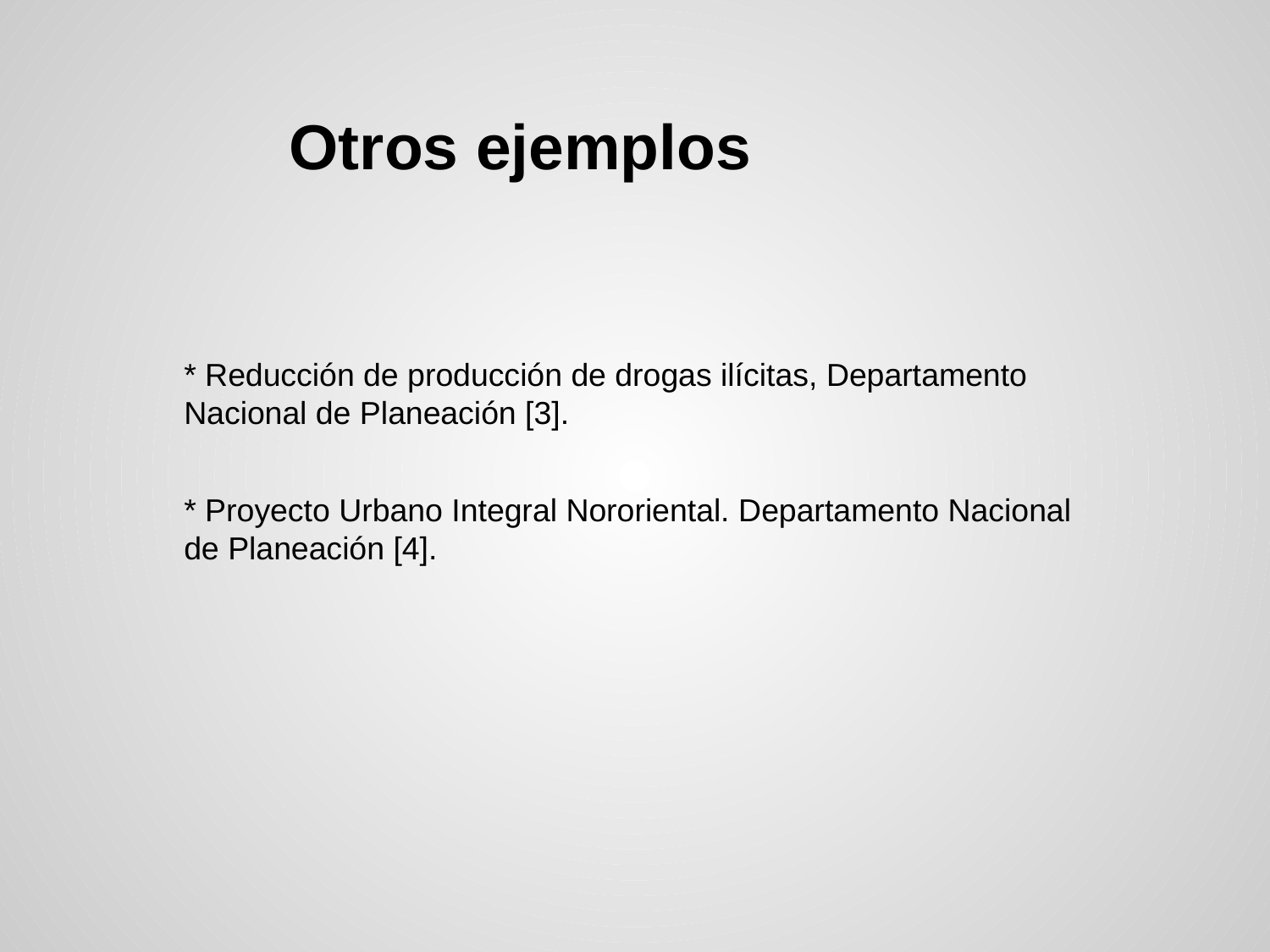

# Otros ejemplos

* Reducción de producción de drogas ilícitas, Departamento Nacional de Planeación [3].

* Proyecto Urbano Integral Nororiental. Departamento Nacional de Planeación [4].